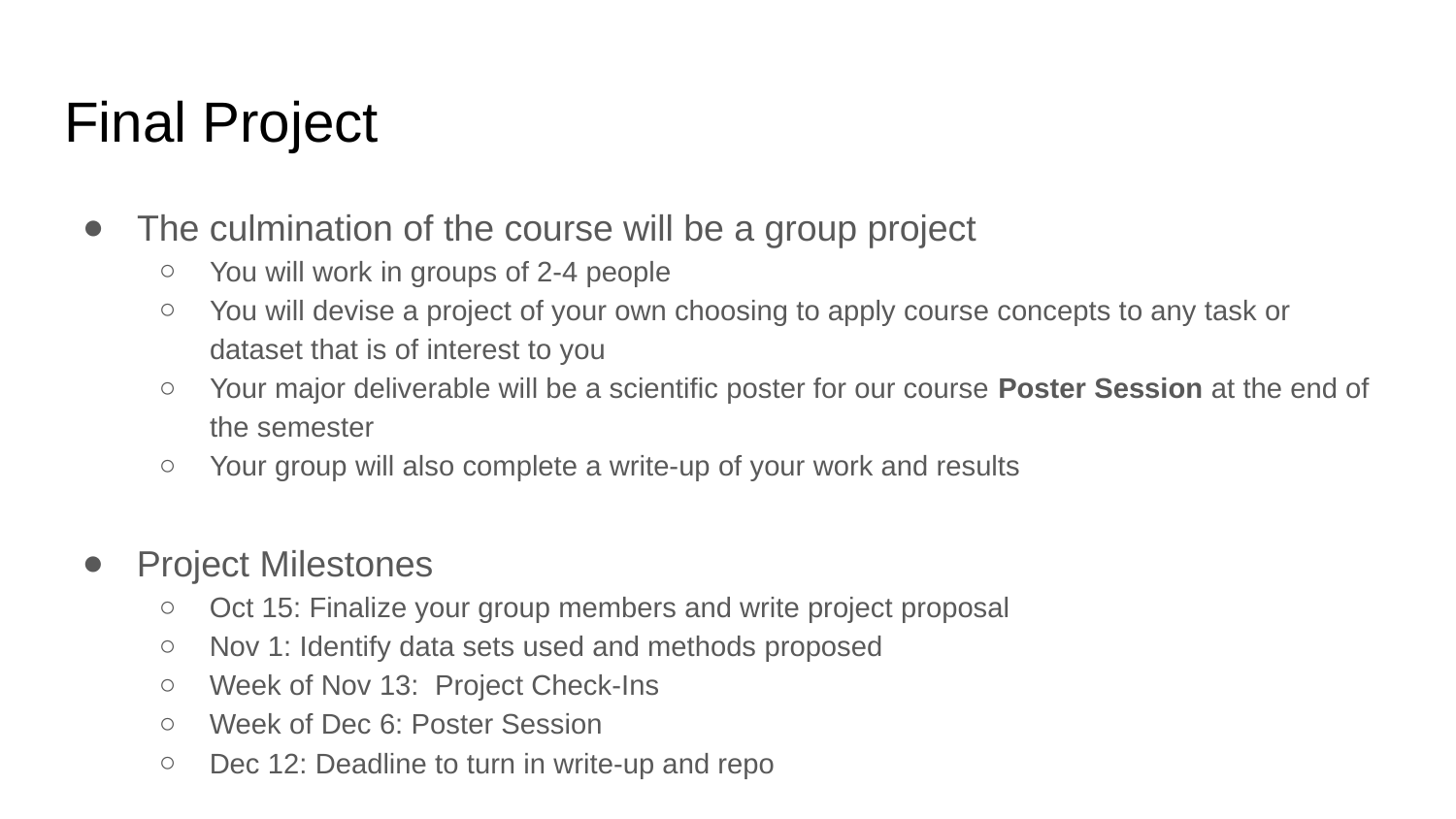

# Final Project
The culmination of the course will be a group project
You will work in groups of 2-4 people
You will devise a project of your own choosing to apply course concepts to any task or dataset that is of interest to you
Your major deliverable will be a scientific poster for our course Poster Session at the end of the semester
Your group will also complete a write-up of your work and results
Project Milestones
Oct 15: Finalize your group members and write project proposal
Nov 1: Identify data sets used and methods proposed
Week of Nov 13:  Project Check-Ins
Week of Dec 6: Poster Session
Dec 12: Deadline to turn in write-up and repo